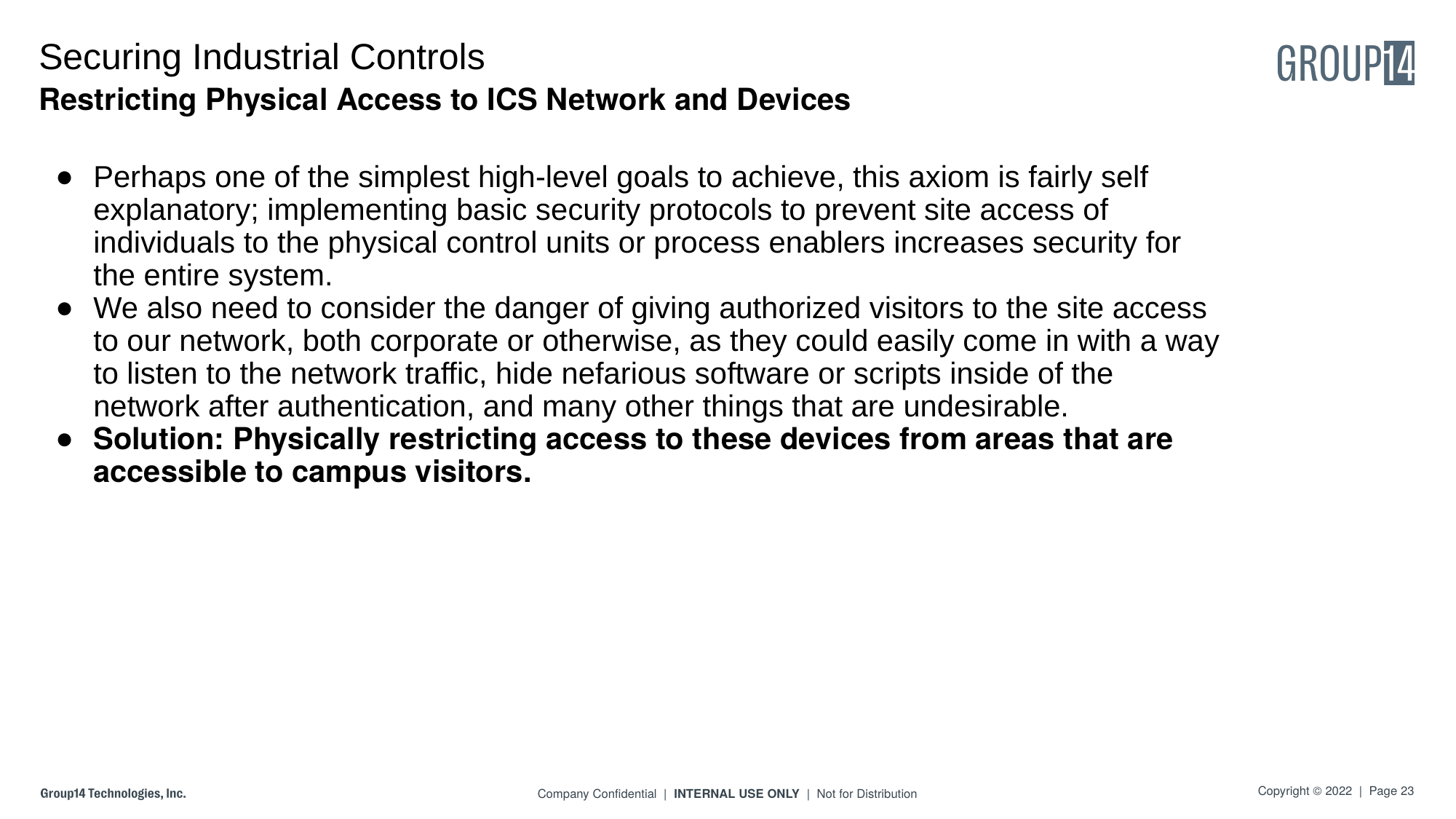

# Securing Industrial Controls
Restricting Physical Access to ICS Network and Devices
Perhaps one of the simplest high-level goals to achieve, this axiom is fairly self explanatory; implementing basic security protocols to prevent site access of individuals to the physical control units or process enablers increases security for the entire system.
We also need to consider the danger of giving authorized visitors to the site access to our network, both corporate or otherwise, as they could easily come in with a way to listen to the network traffic, hide nefarious software or scripts inside of the network after authentication, and many other things that are undesirable.
Solution: Physically restricting access to these devices from areas that are accessible to campus visitors.